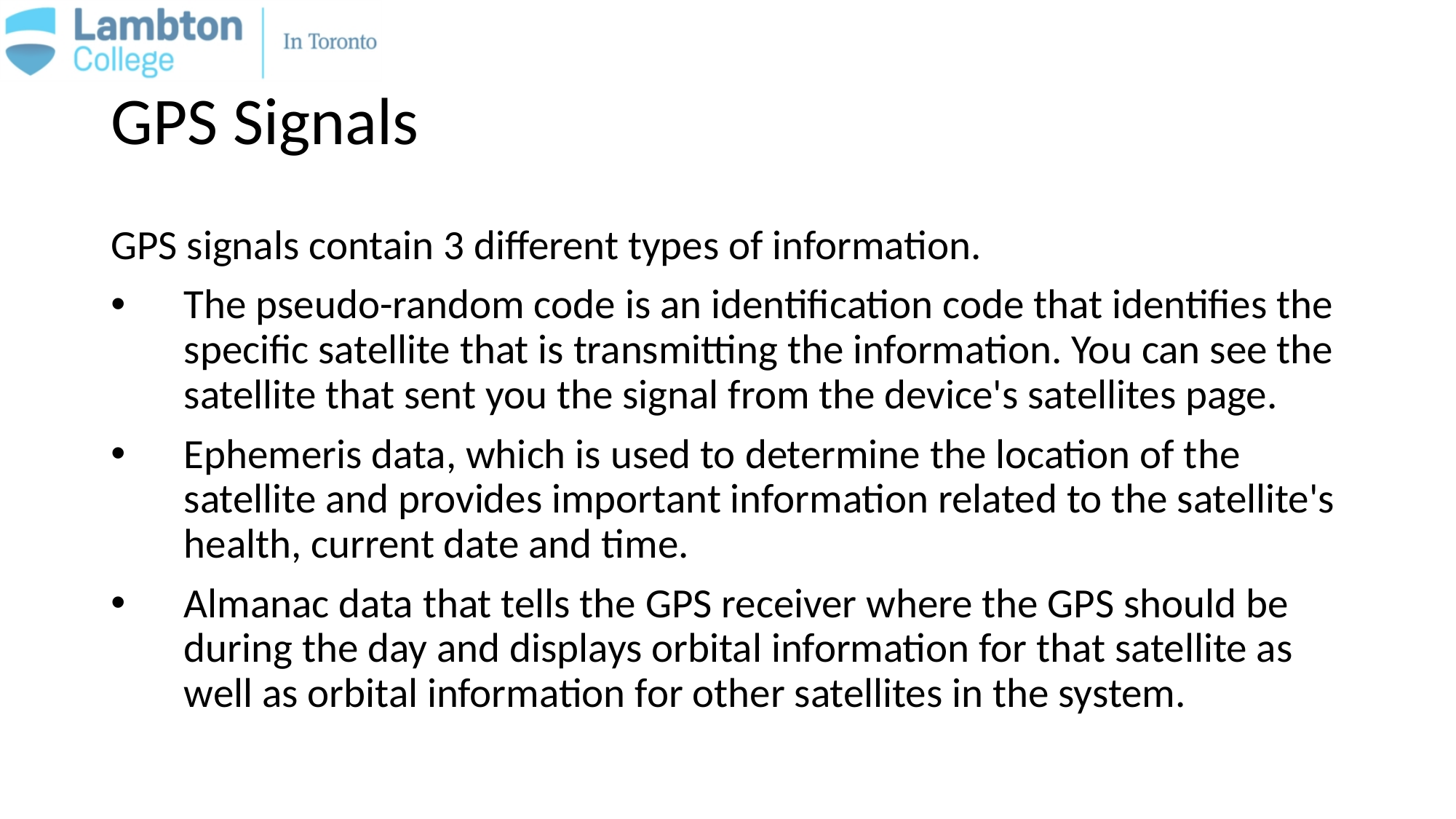

GPS Signals
GPS signals contain 3 different types of information.
The pseudo-random code is an identification code that identifies the specific satellite that is transmitting the information. You can see the satellite that sent you the signal from the device's satellites page.
Ephemeris data, which is used to determine the location of the satellite and provides important information related to the satellite's health, current date and time.
Almanac data that tells the GPS receiver where the GPS should be during the day and displays orbital information for that satellite as well as orbital information for other satellites in the system.